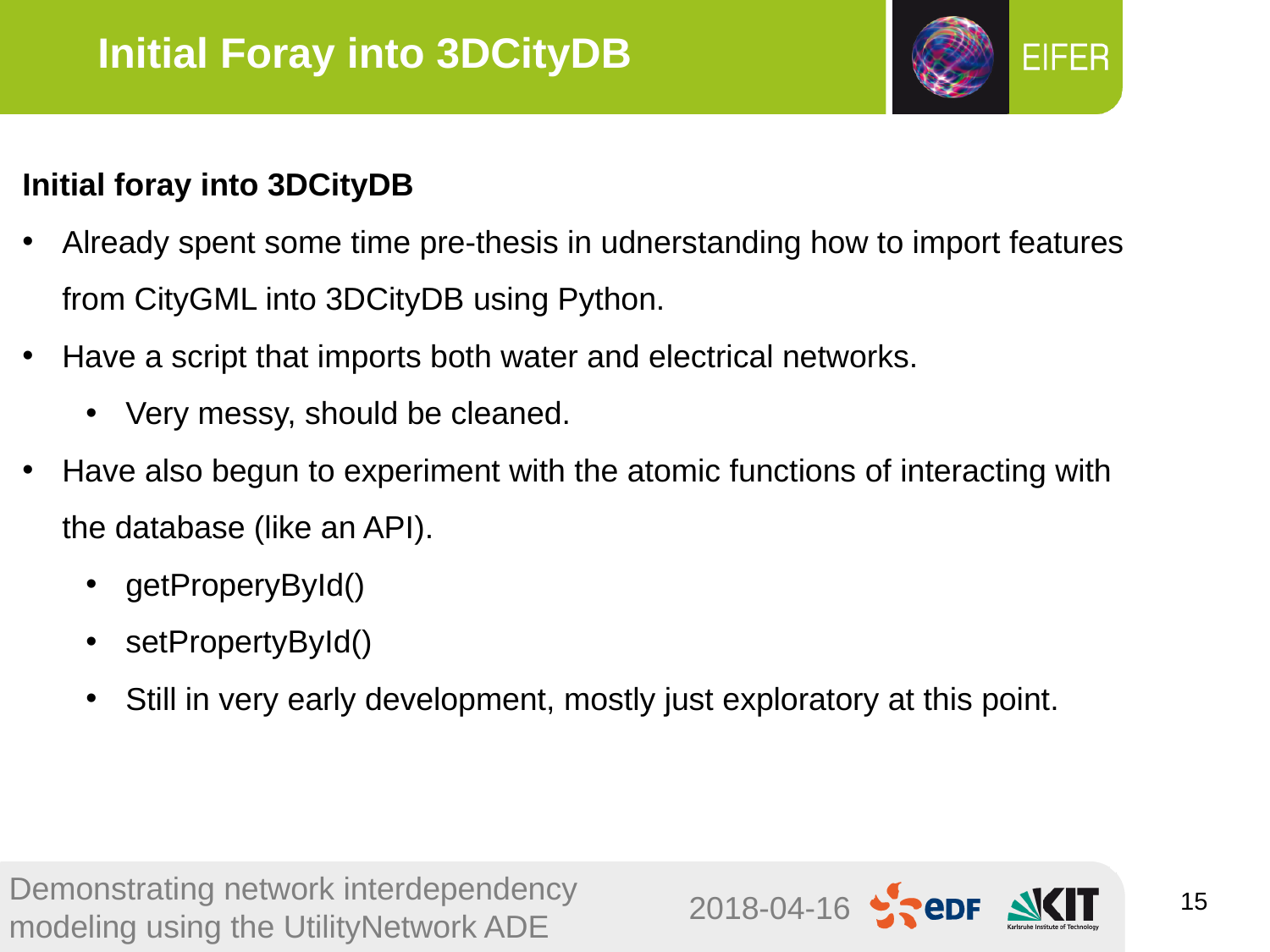

Initial Foray into 3DCityDB
Initial foray into 3DCityDB
Already spent some time pre-thesis in udnerstanding how to import features from CityGML into 3DCityDB using Python.
Have a script that imports both water and electrical networks.
Very messy, should be cleaned.
Have also begun to experiment with the atomic functions of interacting with the database (like an API).
getProperyById()
setPropertyById()
Still in very early development, mostly just exploratory at this point.
Demonstrating network interdependency modeling using the UtilityNetwork ADE
15
2018-04-16